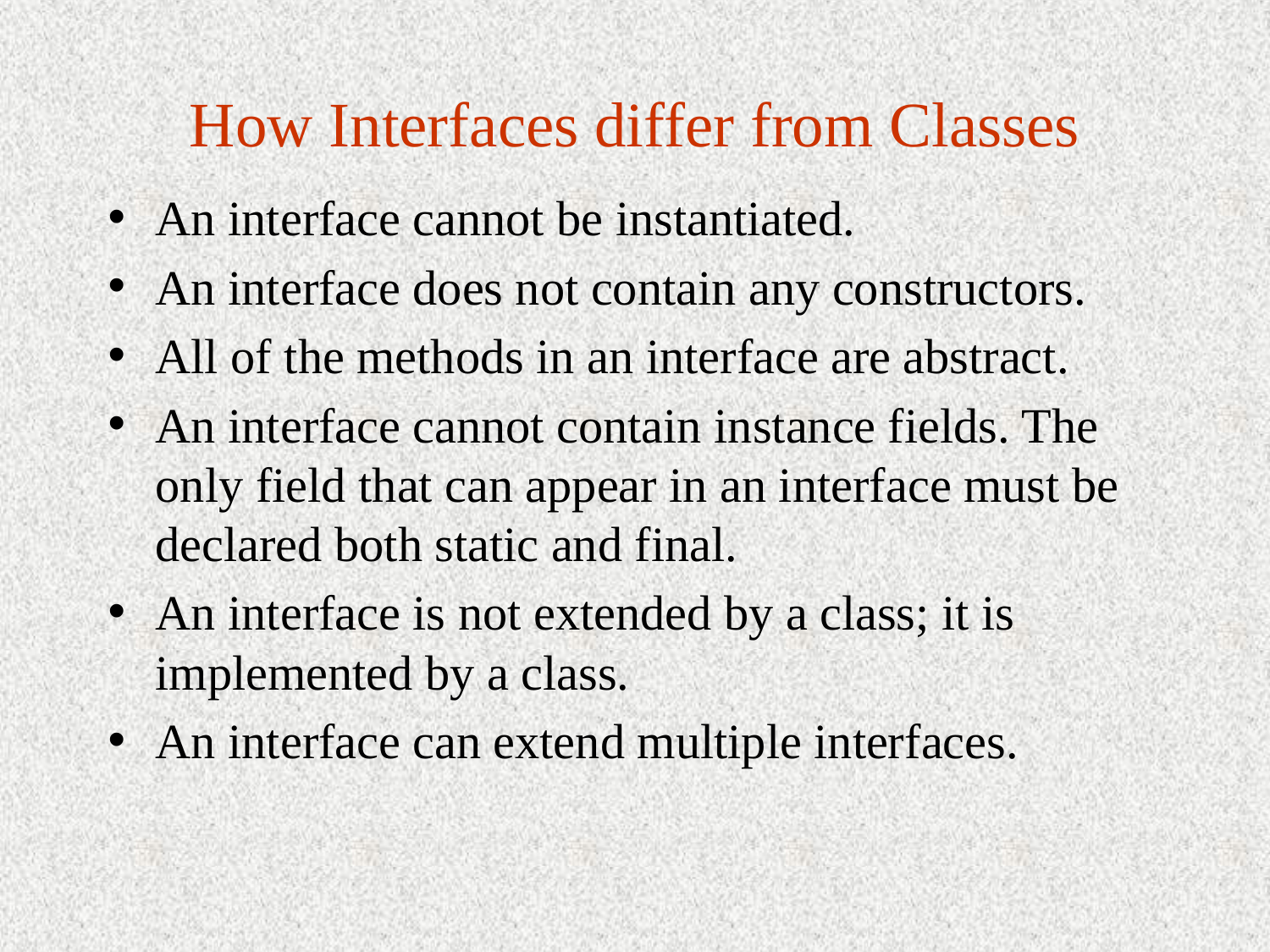

# How Interfaces differ from Classes
An interface cannot be instantiated.
An interface does not contain any constructors.
All of the methods in an interface are abstract.
An interface cannot contain instance fields. The only field that can appear in an interface must be declared both static and final.
An interface is not extended by a class; it is implemented by a class.
An interface can extend multiple interfaces.